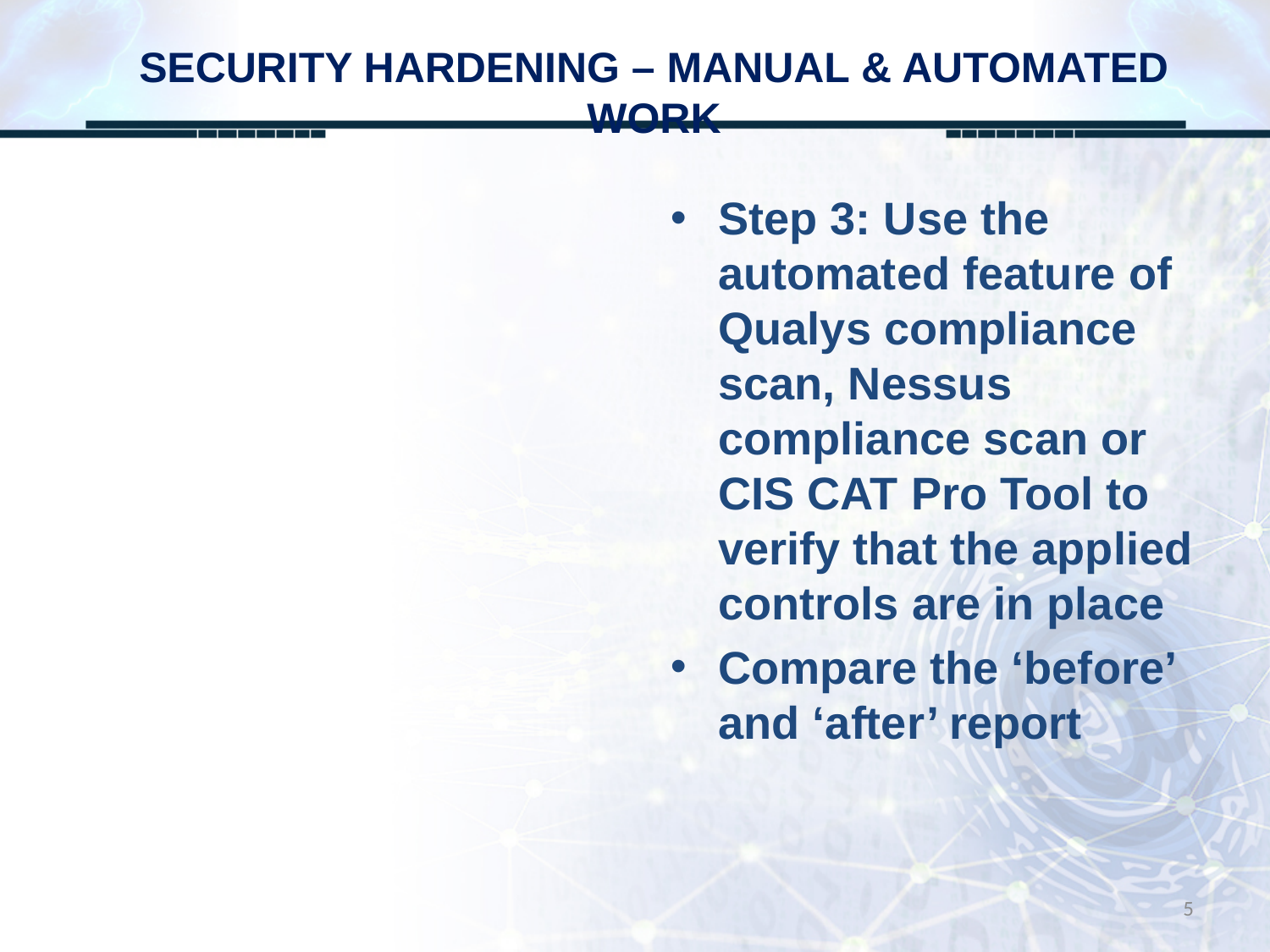

# SECURITY HARDENING – MANUAL & AUTOMATED WORK
Step 3: Use the automated feature of Qualys compliance scan, Nessus compliance scan or CIS CAT Pro Tool to verify that the applied controls are in place
Compare the ‘before’ and ‘after’ report
5